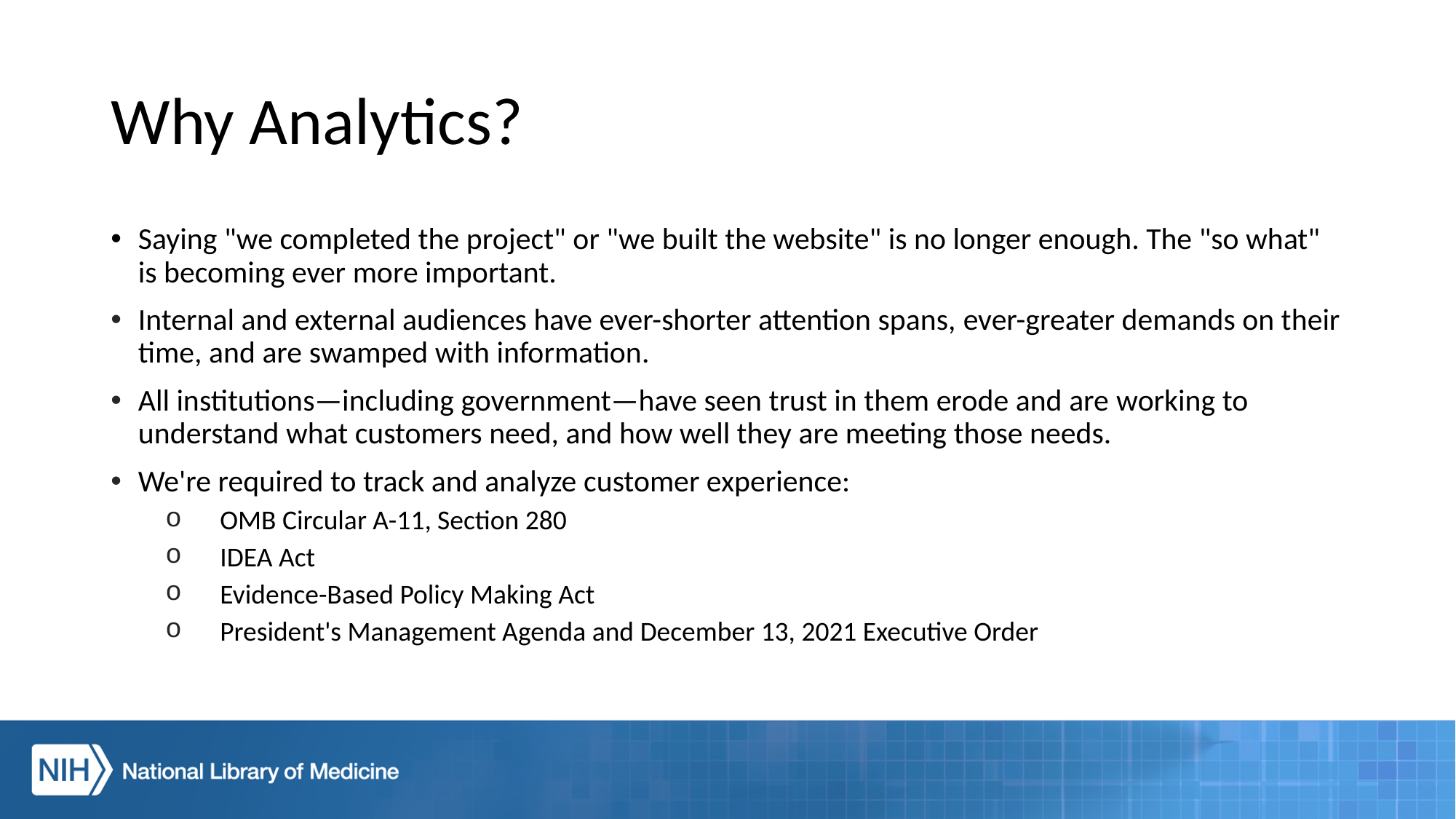

# Why Analytics?
Saying "we completed the project" or "we built the website" is no longer enough. The "so what" is becoming ever more important.
Internal and external audiences have ever-shorter attention spans, ever-greater demands on their time, and are swamped with information.
All institutions—including government—have seen trust in them erode and are working to understand what customers need, and how well they are meeting those needs.
We're required to track and analyze customer experience:
OMB Circular A-11, Section 280
IDEA Act
Evidence-Based Policy Making Act
President's Management Agenda and December 13, 2021 Executive Order